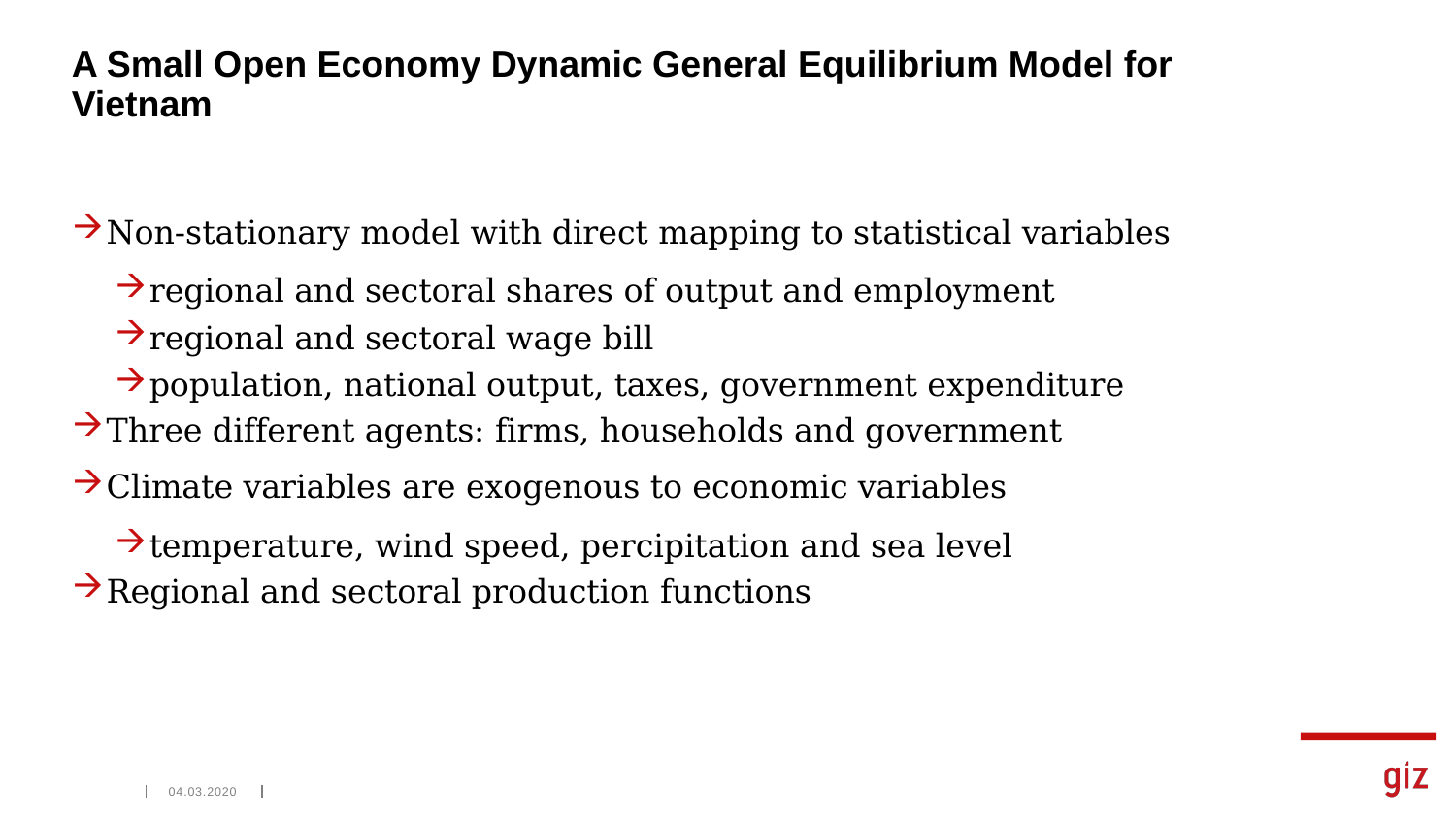

# A Small Open Economy Dynamic General Equilibrium Model for Vietnam
Non-stationary model with direct mapping to statistical variables
regional and sectoral shares of output and employment
regional and sectoral wage bill
population, national output, taxes, government expenditure
Three different agents: firms, households and government
Climate variables are exogenous to economic variables
temperature, wind speed, percipitation and sea level
Regional and sectoral production functions

04.03.2020